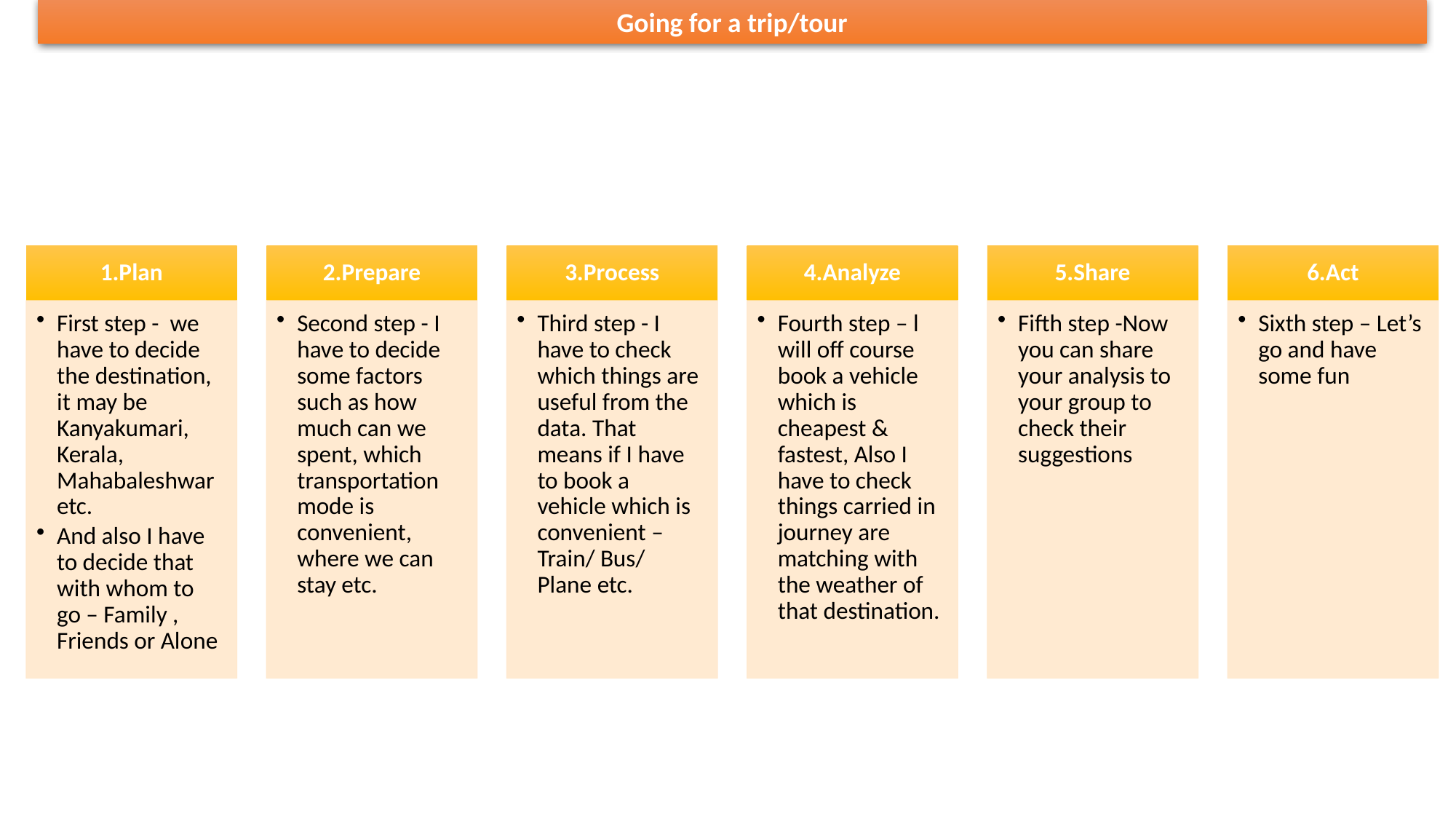

Going for a trip/tour
1.Plan
First step -  we have to decide the destination, it may be Kanyakumari, Kerala, Mahabaleshwar etc.
And also I have to decide that with whom to go – Family , Friends or Alone
2.Prepare
Second step - I have to decide some factors such as how much can we spent, which transportation mode is convenient, where we can stay etc.
3.Process
Third step - I have to check which things are useful from the data. That means if I have to book a vehicle which is convenient – Train/ Bus/ Plane etc.
4.Analyze
Fourth step – l will off course book a vehicle which is cheapest & fastest, Also I have to check things carried in journey are matching with the weather of that destination.
5.Share
Fifth step -Now you can share your analysis to your group to check their suggestions
6.Act
Sixth step – Let’s go and have some fun